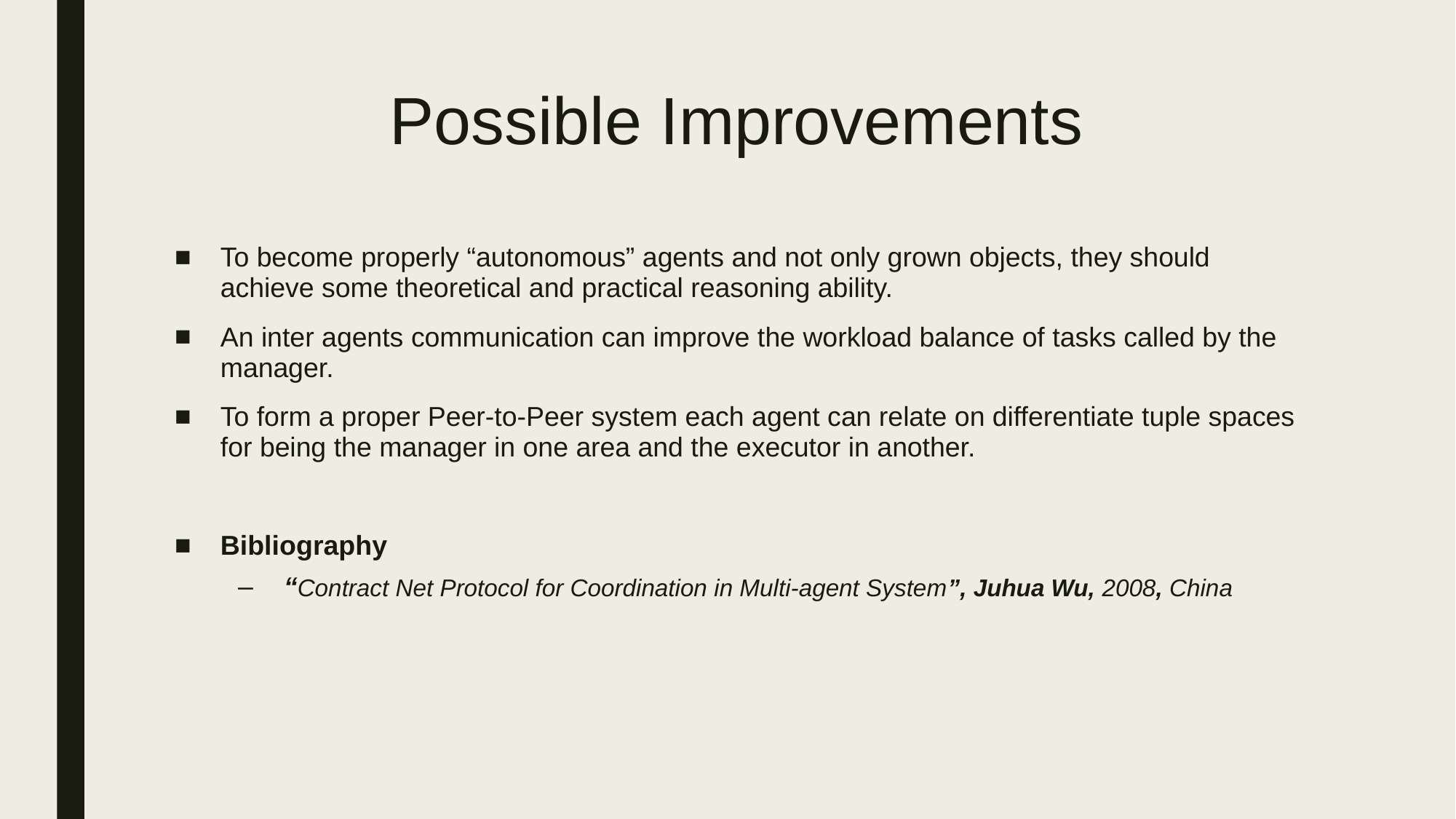

# Possible Improvements
To become properly “autonomous” agents and not only grown objects, they should achieve some theoretical and practical reasoning ability.
An inter agents communication can improve the workload balance of tasks called by the manager.
To form a proper Peer-to-Peer system each agent can relate on differentiate tuple spaces for being the manager in one area and the executor in another.

Bibliography
“Contract Net Protocol for Coordination in Multi-agent System”, Juhua Wu, 2008, China